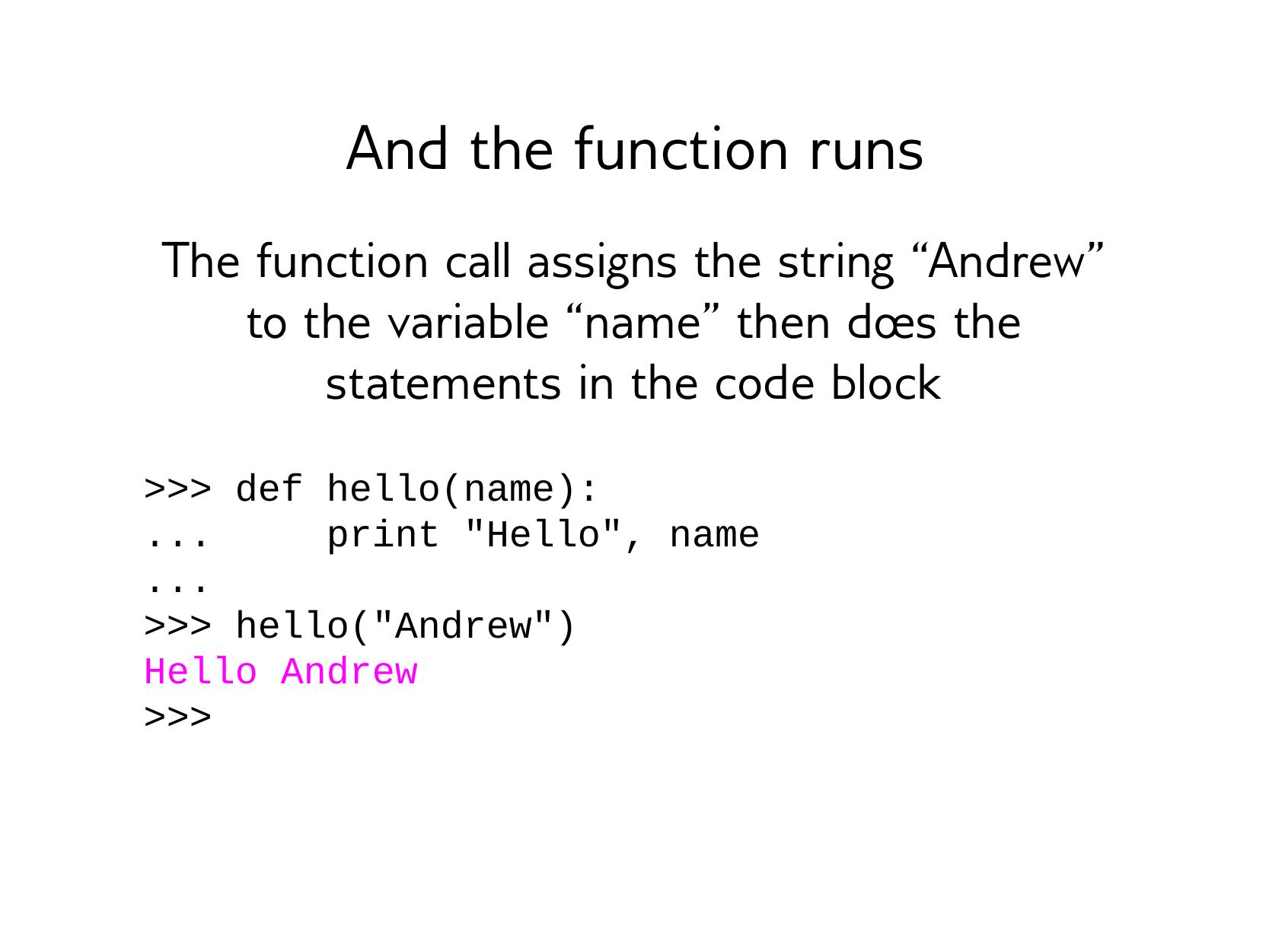

# And the function runs
The function call assigns the string “Andrew” to the variable “name” then does the statements in the code block
>>> def hello(name):
...     print "Hello", name
...
>>> hello("Andrew")
Hello Andrew
>>>